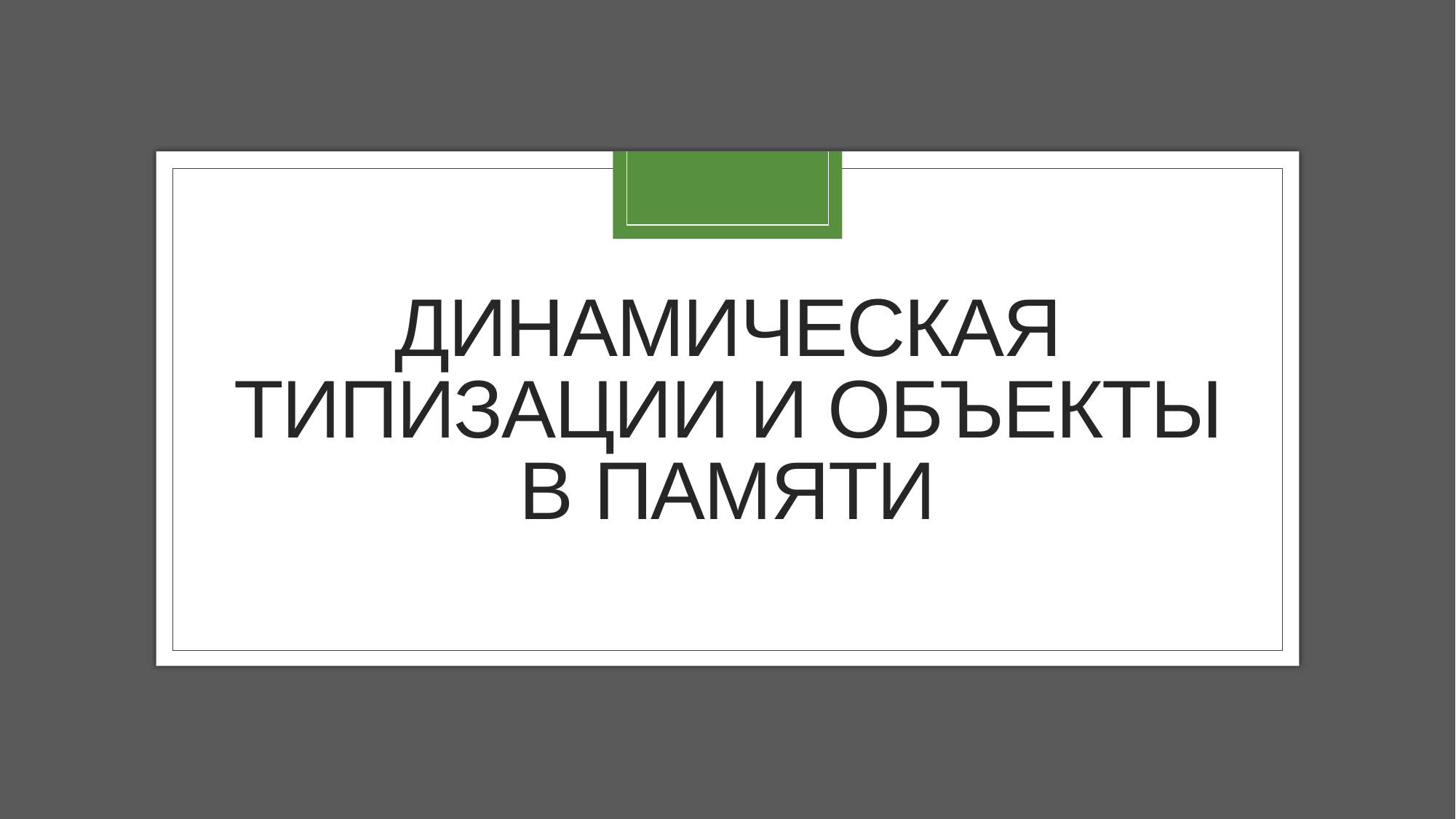

# динамическая типизации и объекты в памяти